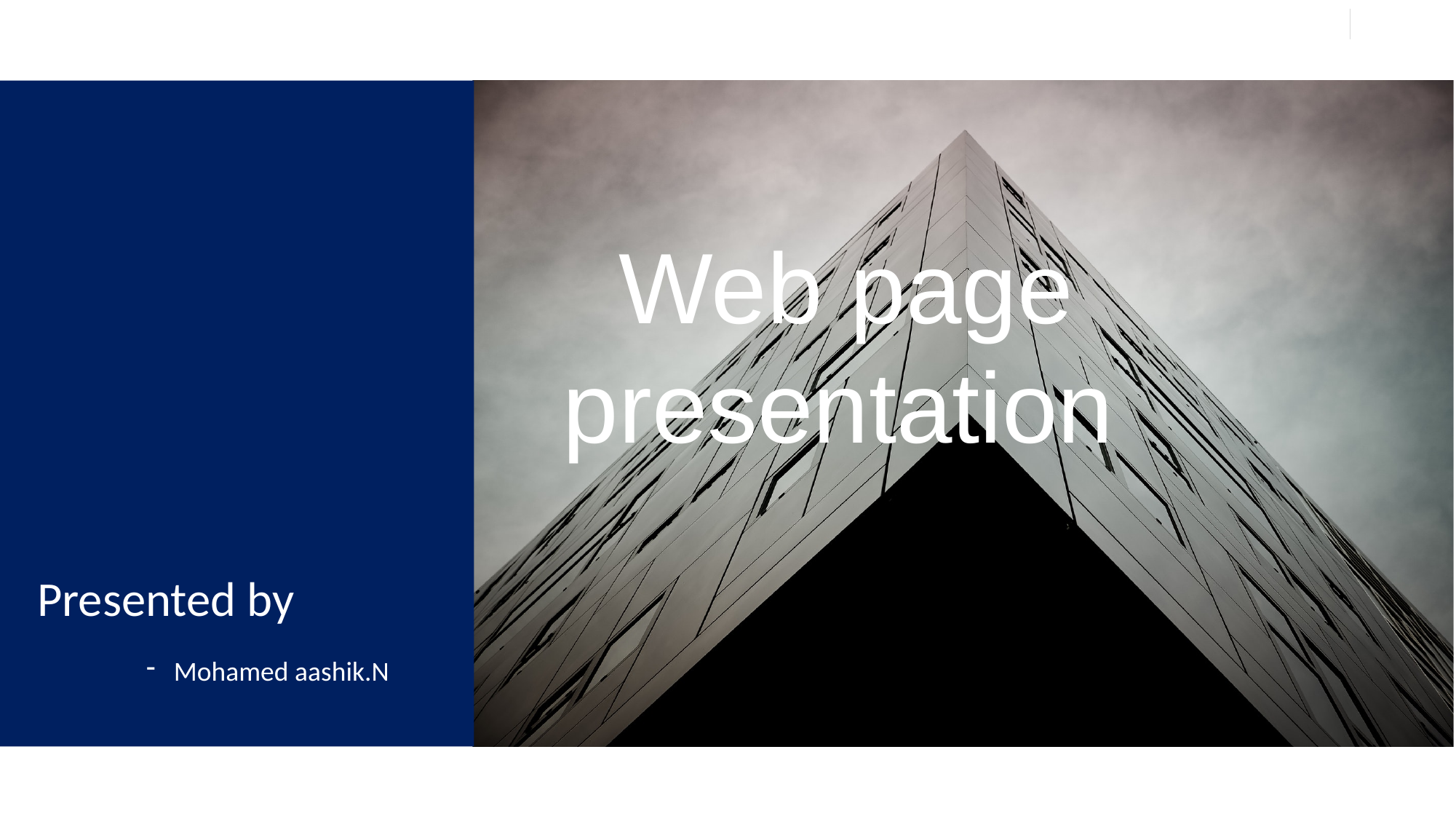

Web page
presentation

Presented by
   Mohamed aashik.N